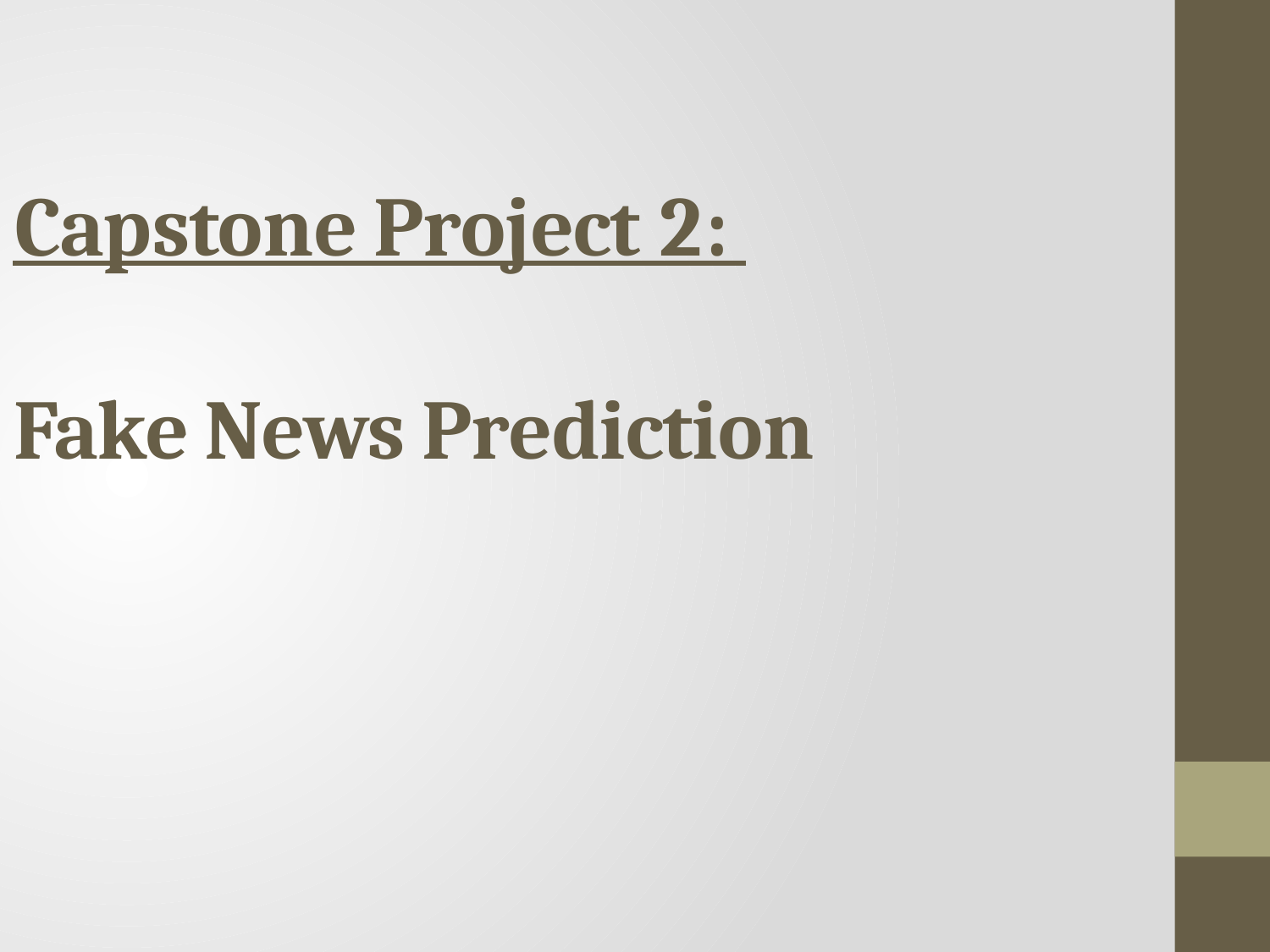

# Capstone Project 2: Fake News Prediction